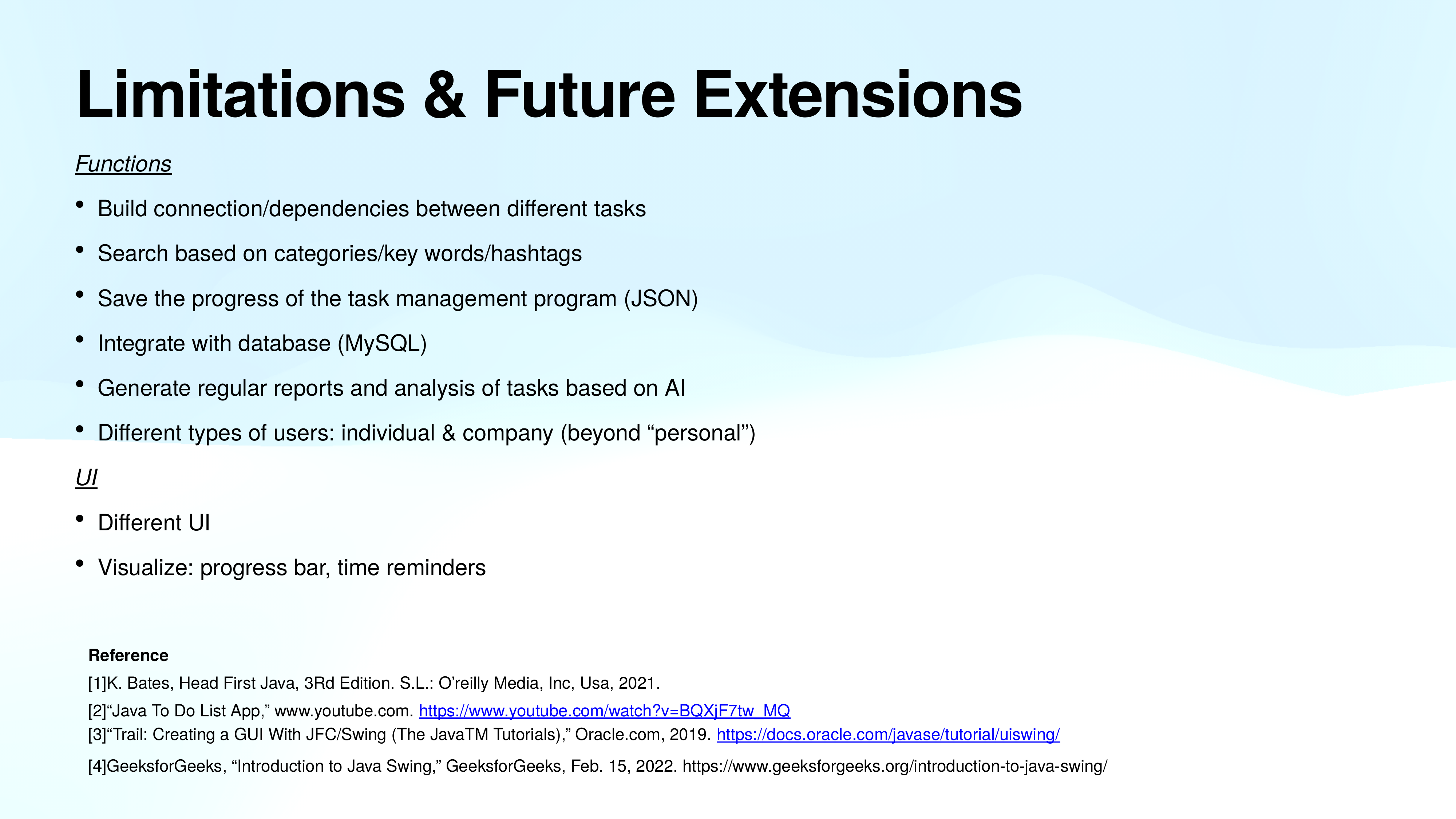

# Limitations & Future Extensions
Functions
Build connection/dependencies between different tasks
Search based on categories/key words/hashtags
Save the progress of the task management program (JSON)
Integrate with database (MySQL)
Generate regular reports and analysis of tasks based on AI
Different types of users: individual & company (beyond “personal”)
UI
Different UI
Visualize: progress bar, time reminders
Reference
[1]K. Bates, Head First Java, 3Rd Edition. S.L.: O’reilly Media, Inc, Usa, 2021.
[2]“Java To Do List App,” www.youtube.com. https://www.youtube.com/watch?v=BQXjF7tw_MQ
[3]“Trail: Creating a GUI With JFC/Swing (The JavaTM Tutorials),” Oracle.com, 2019. https://docs.oracle.com/javase/tutorial/uiswing/
[4]GeeksforGeeks, “Introduction to Java Swing,” GeeksforGeeks, Feb. 15, 2022. https://www.geeksforgeeks.org/introduction-to-java-swing/

‌

‌
7